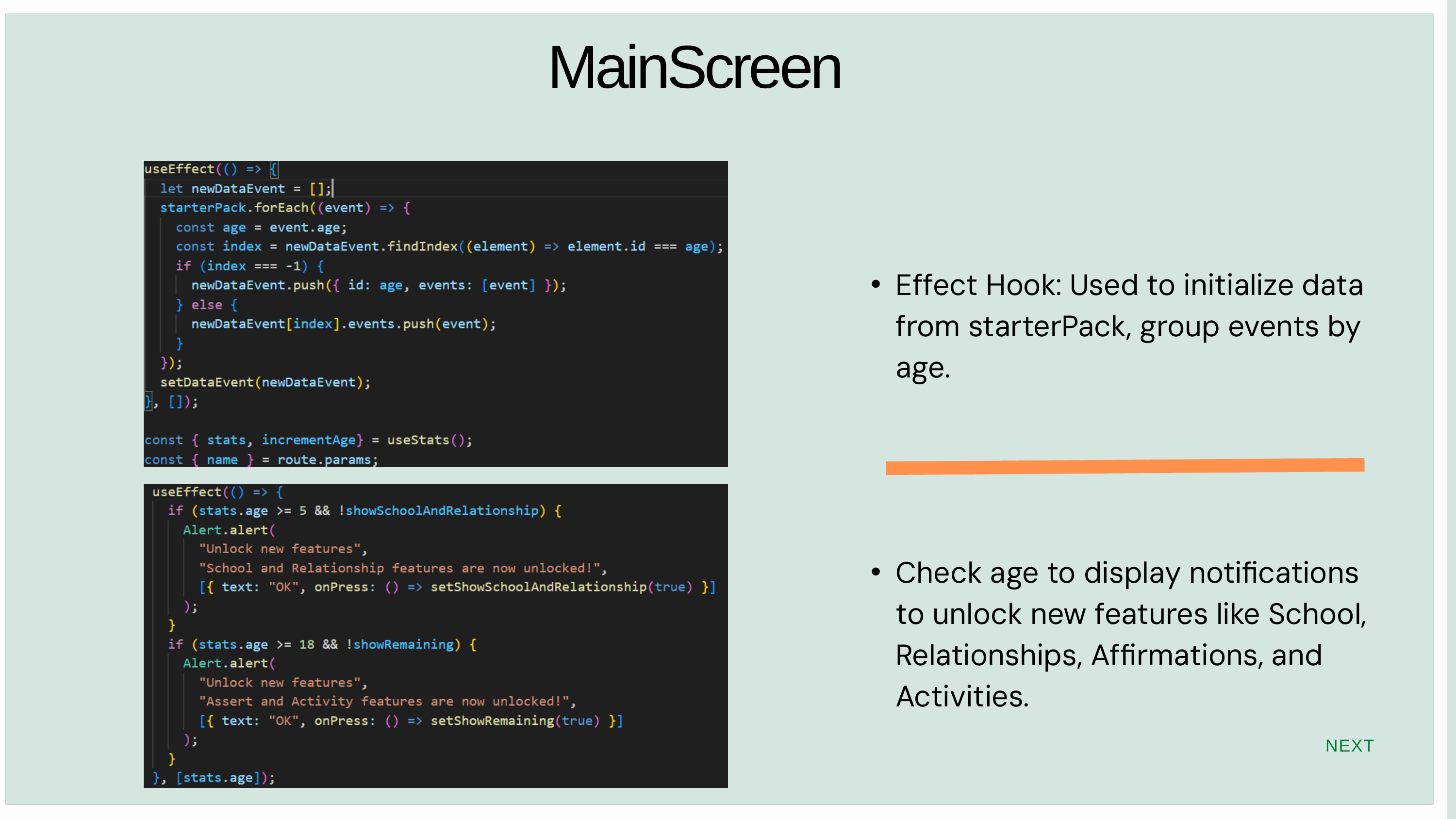

MainScreen

Effect Hook: Used to initialize data from starterPack, group events by age.

Check age to display notifications to unlock new features like School, Relationships, Affirmations, and Activities.

NEXT